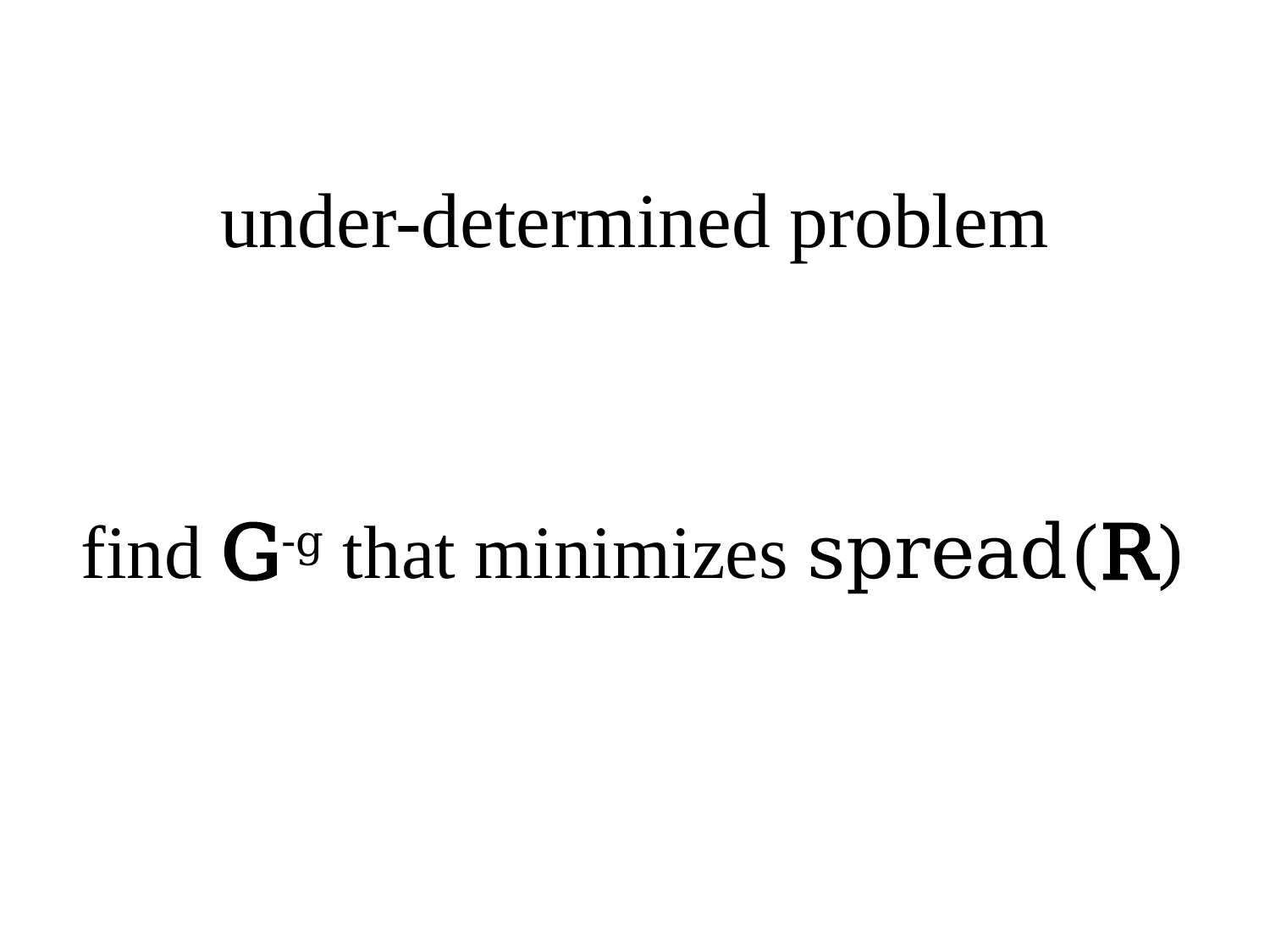

# under-determined problem
find G-g that minimizes spread(R)